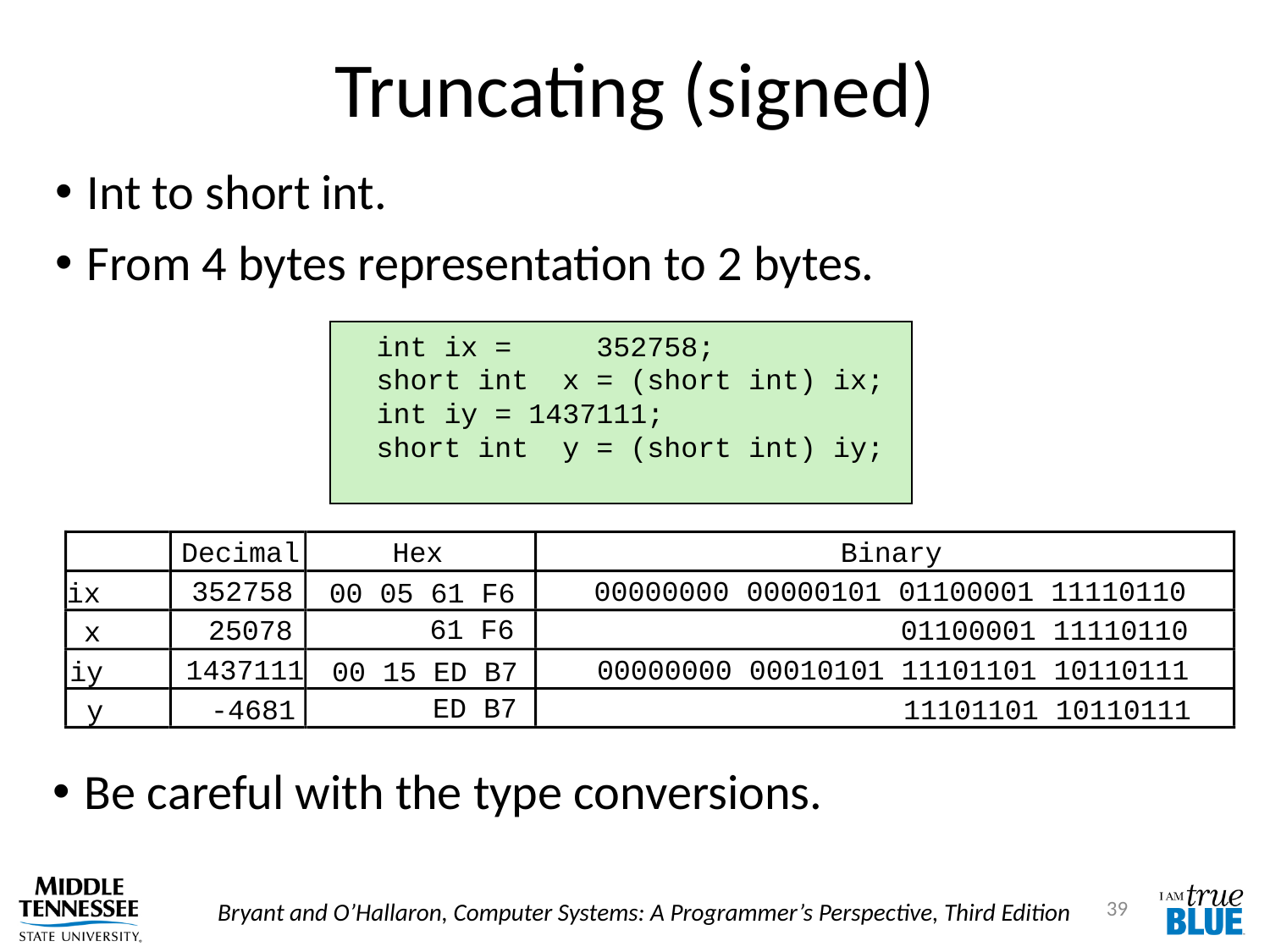

# Truncating (signed)
Int to short int.
From 4 bytes representation to 2 bytes.

  int ix =     352758;
  short int  x = (short int) ix;
  int iy = 1437111;
  short int  y = (short int) iy;

Decimal
Hex
Binary

352758
00000000 00000101 01100001 11110110
ix
00 05 61 F6

61 F6

25078
01100001 11110110
x

1437111
00000000 00010101 11101101 10110111
iy
00 15 ED B7
ED B7
-4681
11101101 10110111
y
Be careful with the type conversions.
39